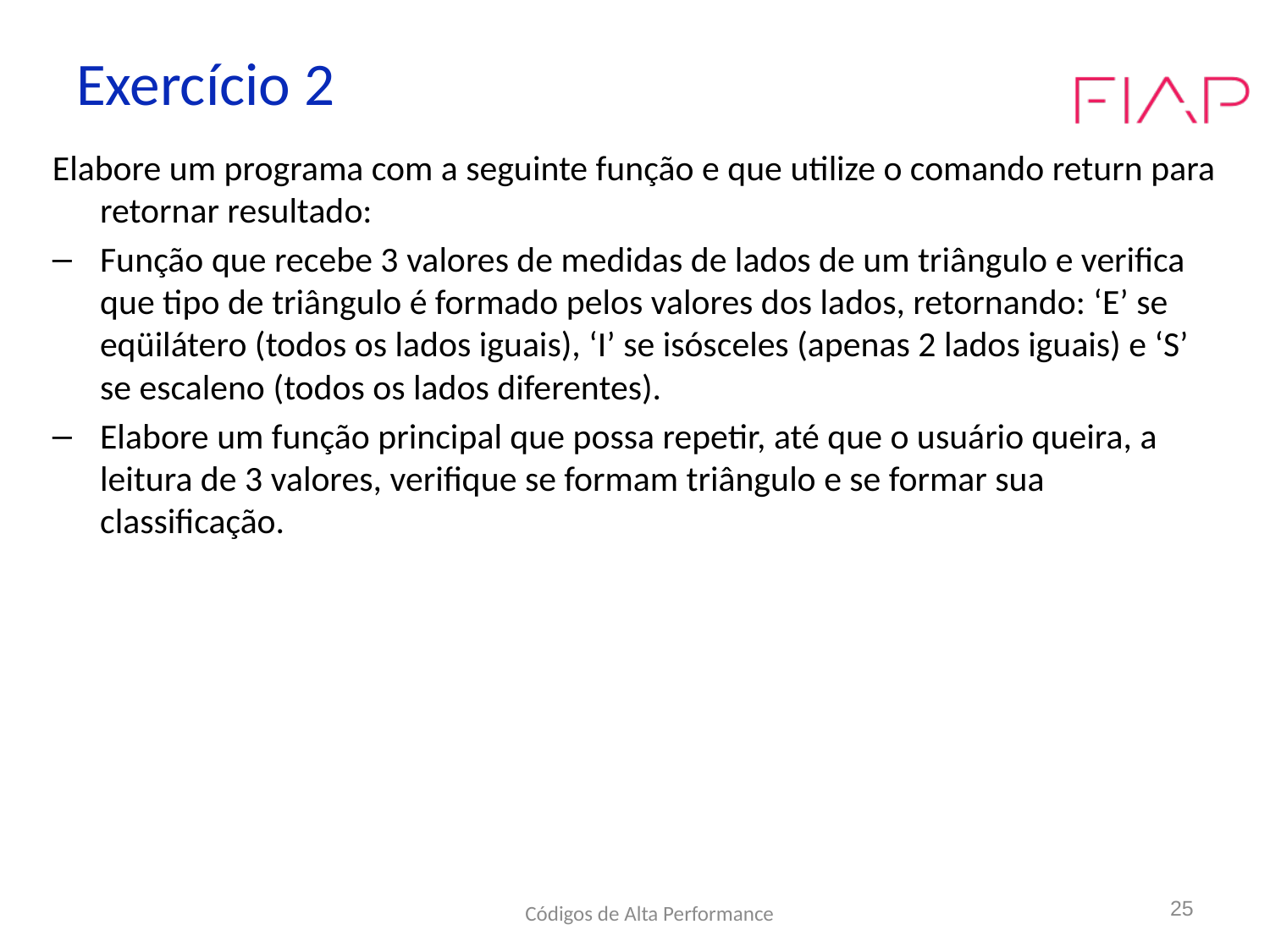

# Exercício 2
Elabore um programa com a seguinte função e que utilize o comando return para retornar resultado:
Função que recebe 3 valores de medidas de lados de um triângulo e verifica que tipo de triângulo é formado pelos valores dos lados, retornando: ‘E’ se eqüilátero (todos os lados iguais), ‘I’ se isósceles (apenas 2 lados iguais) e ‘S’ se escaleno (todos os lados diferentes).
Elabore um função principal que possa repetir, até que o usuário queira, a leitura de 3 valores, verifique se formam triângulo e se formar sua classificação.
Códigos de Alta Performance
25